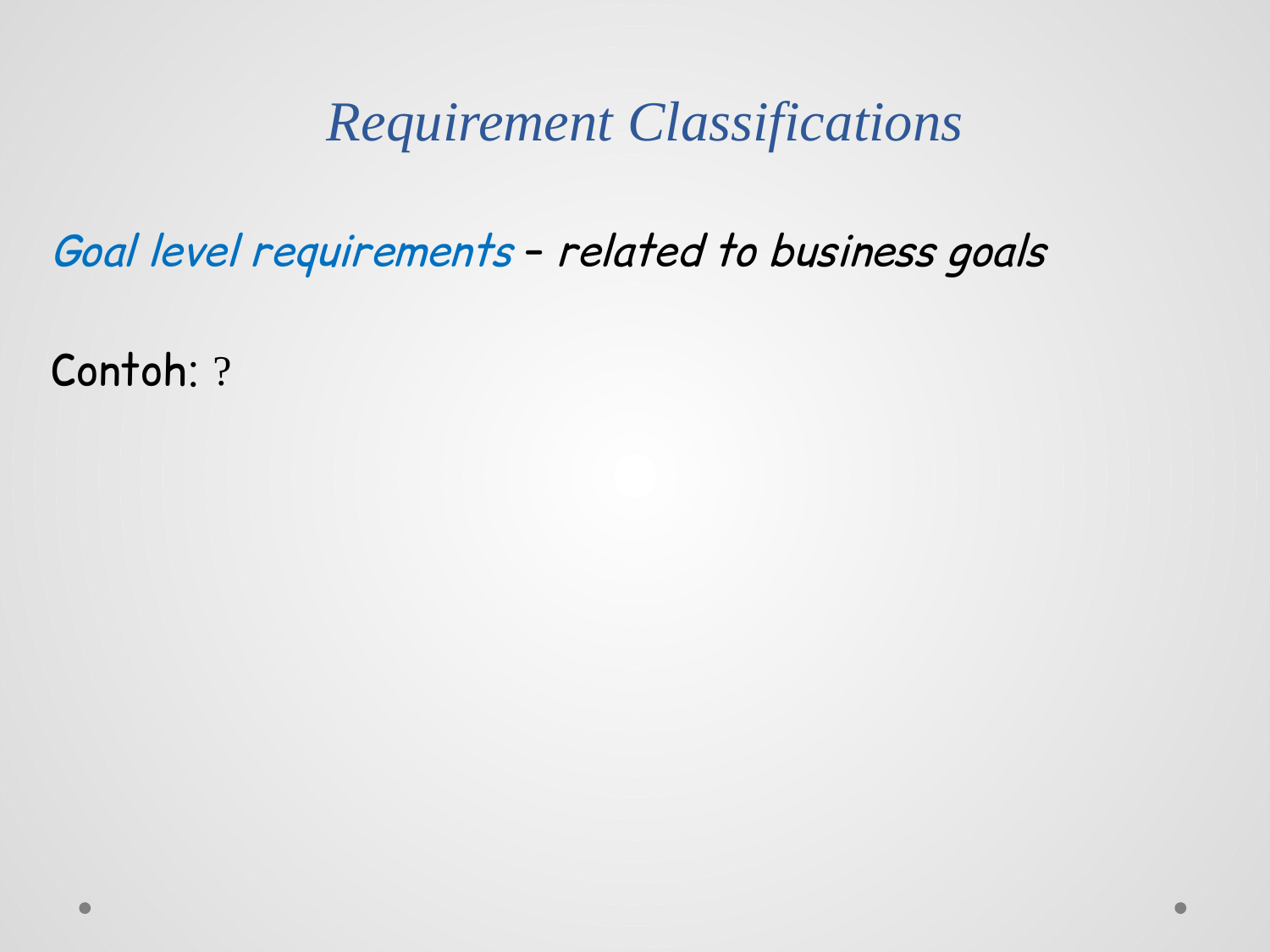

# Requirement Classifications

Goal level requirements – related to business goals

Contoh: ?